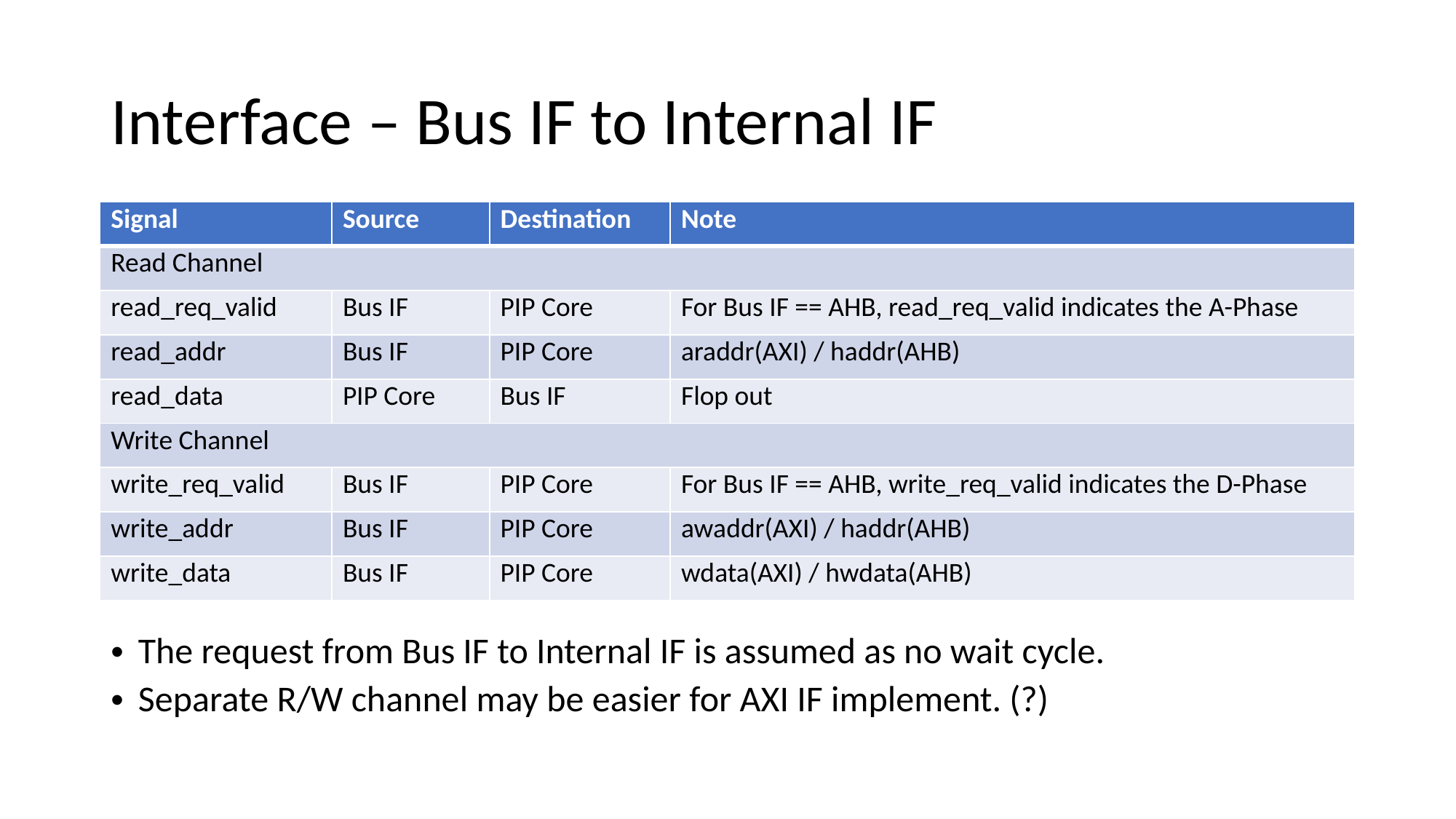

# Interface – Bus IF to Internal IF
| Signal | Source | Destination | Note |
| --- | --- | --- | --- |
| Read Channel |  |  |  |
| read\_req\_valid | Bus IF | PIP Core | For Bus IF == AHB, read\_req\_valid indicates the A-Phase |
| read\_addr | Bus IF | PIP Core | araddr(AXI) / haddr(AHB) |
| read\_data | PIP Core | Bus IF | Flop out |
| Write Channel |  |  |  |
| write\_req\_valid | Bus IF | PIP Core | For Bus IF == AHB, write\_req\_valid indicates the D-Phase |
| write\_addr | Bus IF | PIP Core | awaddr(AXI) / haddr(AHB) |
| write\_data | Bus IF | PIP Core | wdata(AXI) / hwdata(AHB) |
The request from Bus IF to Internal IF is assumed as no wait cycle.
Separate R/W channel may be easier for AXI IF implement. (?)